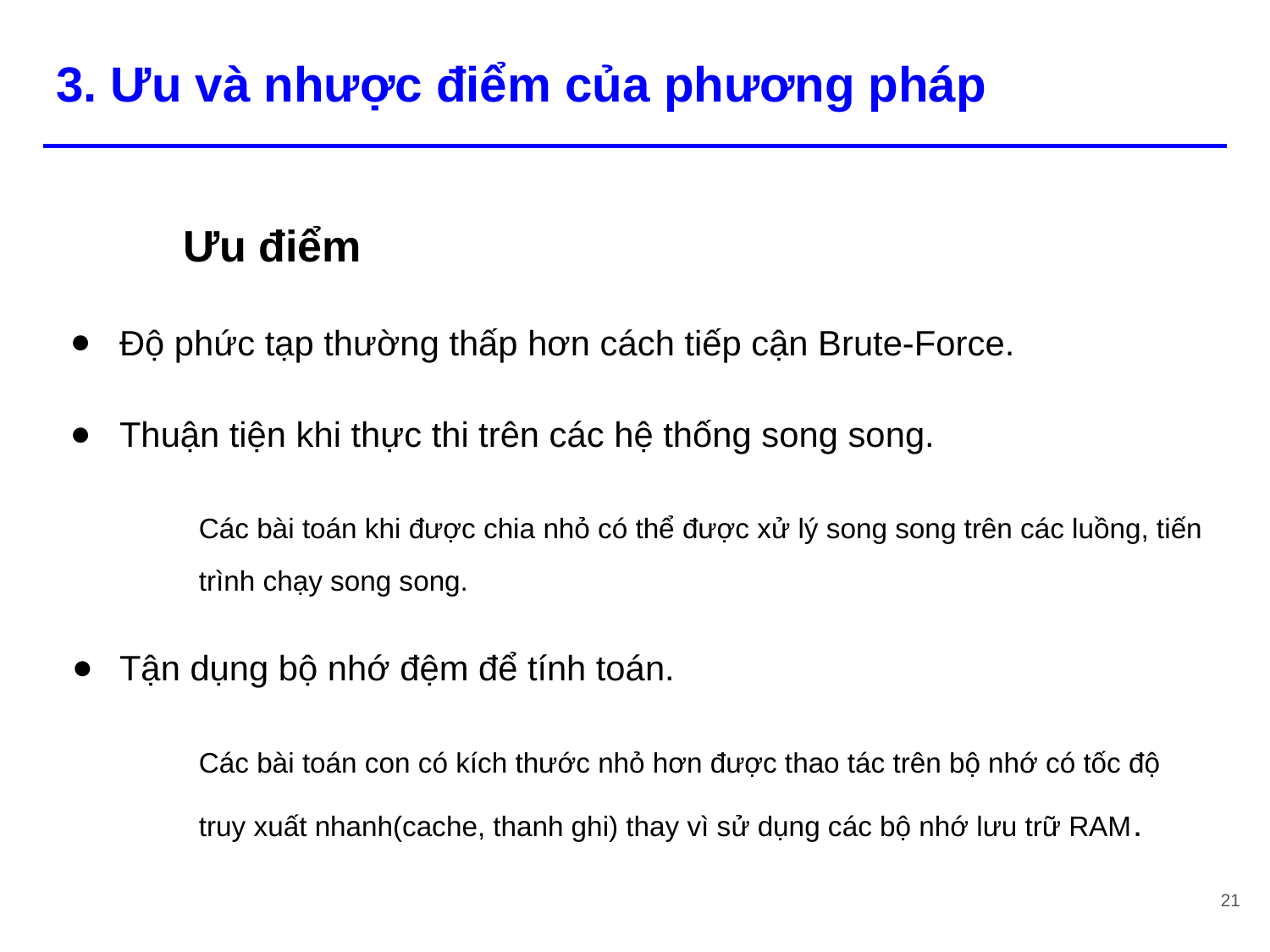

# 3. Ưu và nhược điểm của phương pháp
	Ưu điểm
Độ phức tạp thường thấp hơn cách tiếp cận Brute-Force.
Thuận tiện khi thực thi trên các hệ thống song song.
	Các bài toán khi được chia nhỏ có thể được xử lý song song trên các luồng, tiến 	trình chạy song song.
Tận dụng bộ nhớ đệm để tính toán.
	Các bài toán con có kích thước nhỏ hơn được thao tác trên bộ nhớ có tốc độ 	truy xuất nhanh(cache, thanh ghi) thay vì sử dụng các bộ nhớ lưu trữ RAM.

21